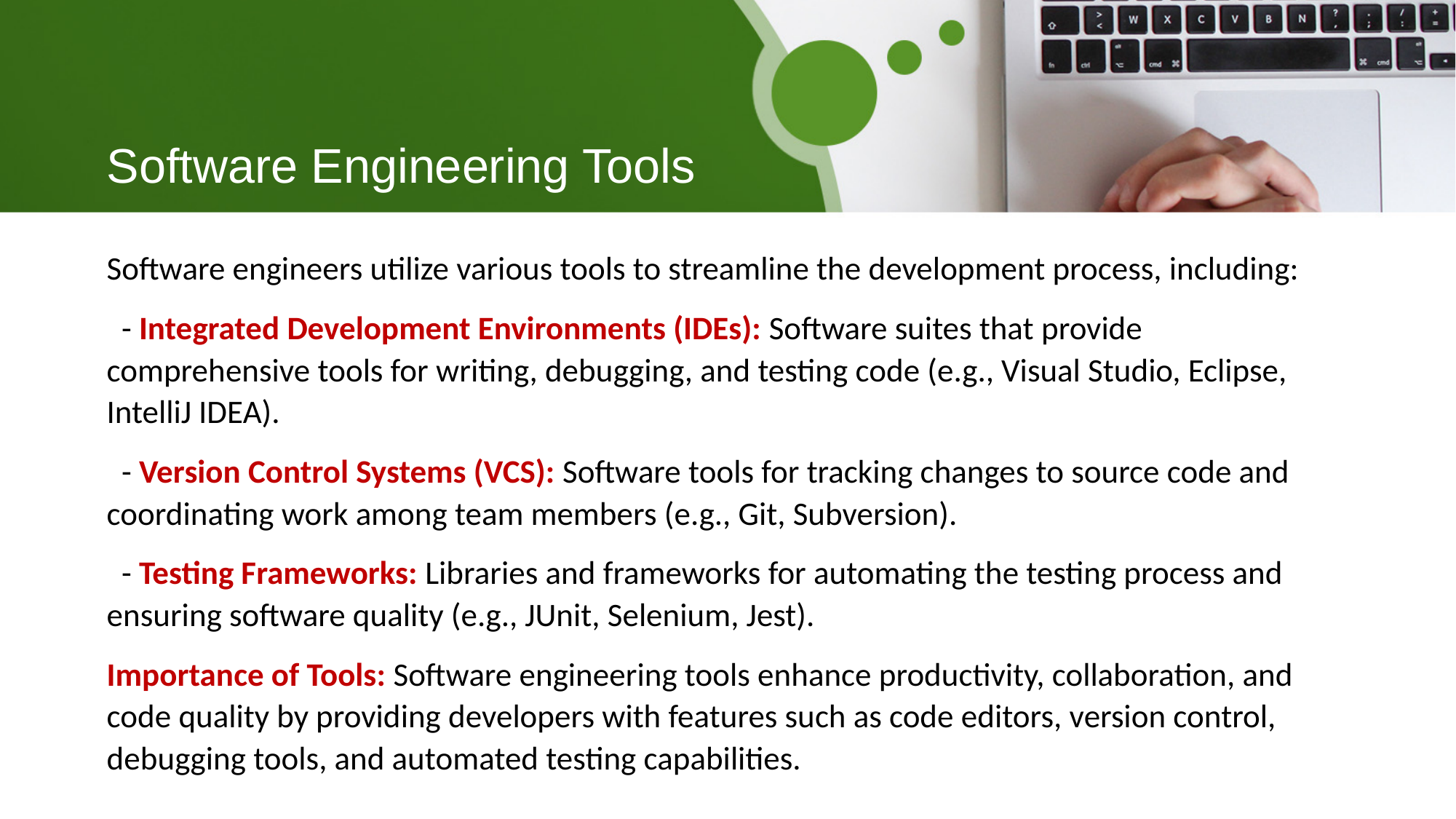

# Software Engineering Tools
Software engineers utilize various tools to streamline the development process, including:
  - Integrated Development Environments (IDEs): Software suites that provide comprehensive tools for writing, debugging, and testing code (e.g., Visual Studio, Eclipse, IntelliJ IDEA).
  - Version Control Systems (VCS): Software tools for tracking changes to source code and coordinating work among team members (e.g., Git, Subversion).
  - Testing Frameworks: Libraries and frameworks for automating the testing process and ensuring software quality (e.g., JUnit, Selenium, Jest).
Importance of Tools: Software engineering tools enhance productivity, collaboration, and code quality by providing developers with features such as code editors, version control, debugging tools, and automated testing capabilities.